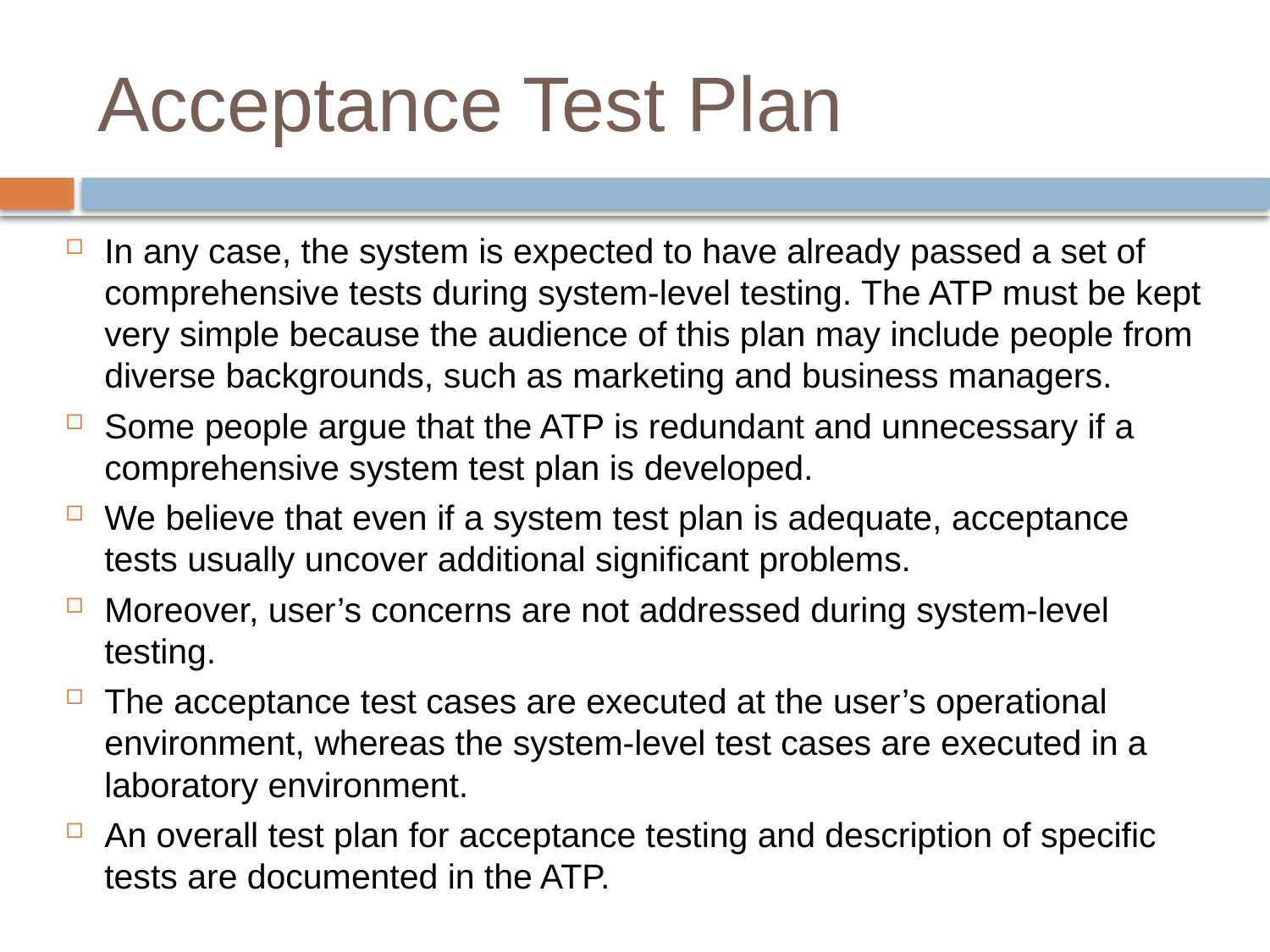

# Acceptance Test Plan
In any case, the system is expected to have already passed a set of comprehensive tests during system-level testing. The ATP must be kept very simple because the audience of this plan may include people from diverse backgrounds, such as marketing and business managers.
Some people argue that the ATP is redundant and unnecessary if a comprehensive system test plan is developed.
We believe that even if a system test plan is adequate, acceptance tests usually uncover additional significant problems.
Moreover, user’s concerns are not addressed during system-level testing.
The acceptance test cases are executed at the user’s operational environment, whereas the system-level test cases are executed in a laboratory environment.
An overall test plan for acceptance testing and description of specific tests are documented in the ATP.